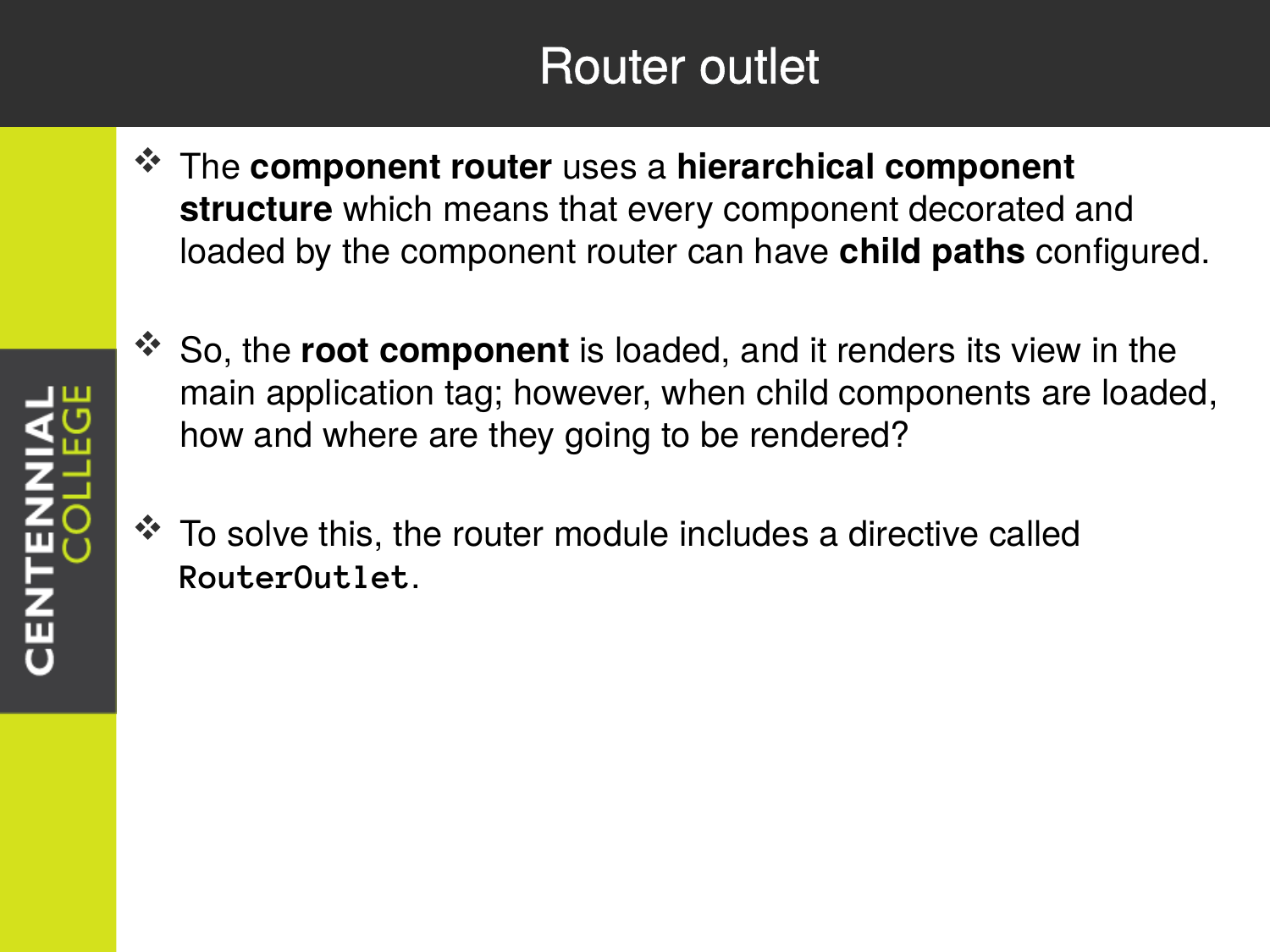

# Router outlet
The component router uses a hierarchical component structure which means that every component decorated and loaded by the component router can have child paths configured.

So, the root component is loaded, and it renders its view in the main application tag; however, when child components are loaded, how and where are they going to be rendered?

To solve this, the router module includes a directive called RouterOutlet.